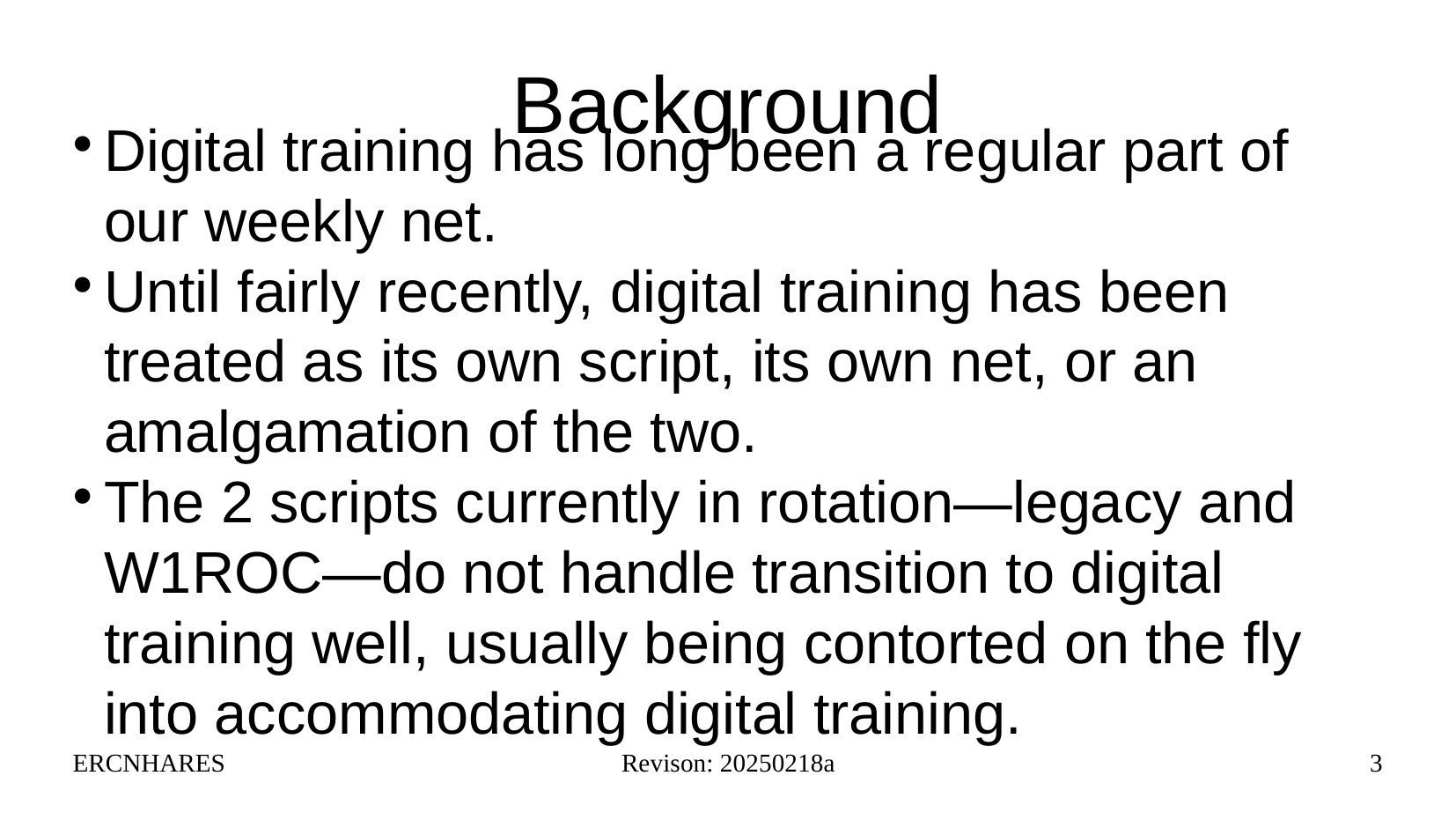

# Background
Digital training has long been a regular part of our weekly net.
Until fairly recently, digital training has been treated as its own script, its own net, or an amalgamation of the two.
The 2 scripts currently in rotation—legacy and W1ROC—do not handle transition to digital training well, usually being contorted on the fly into accommodating digital training.
ERCNHARES
Revison: 20250218a
3